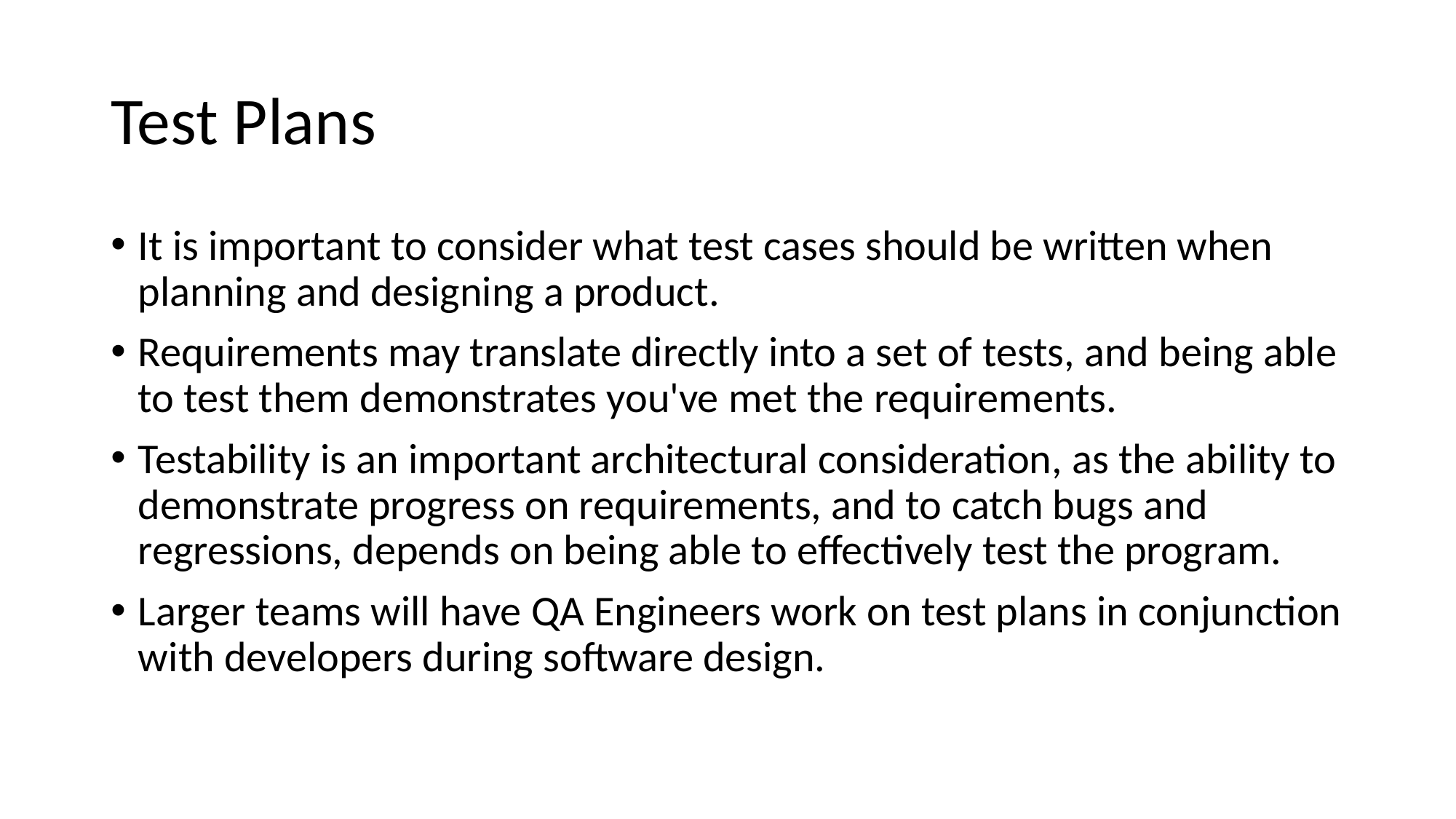

# Test Plans
It is important to consider what test cases should be written when planning and designing a product.
Requirements may translate directly into a set of tests, and being able to test them demonstrates you've met the requirements.
Testability is an important architectural consideration, as the ability to demonstrate progress on requirements, and to catch bugs and regressions, depends on being able to effectively test the program.
Larger teams will have QA Engineers work on test plans in conjunction with developers during software design.